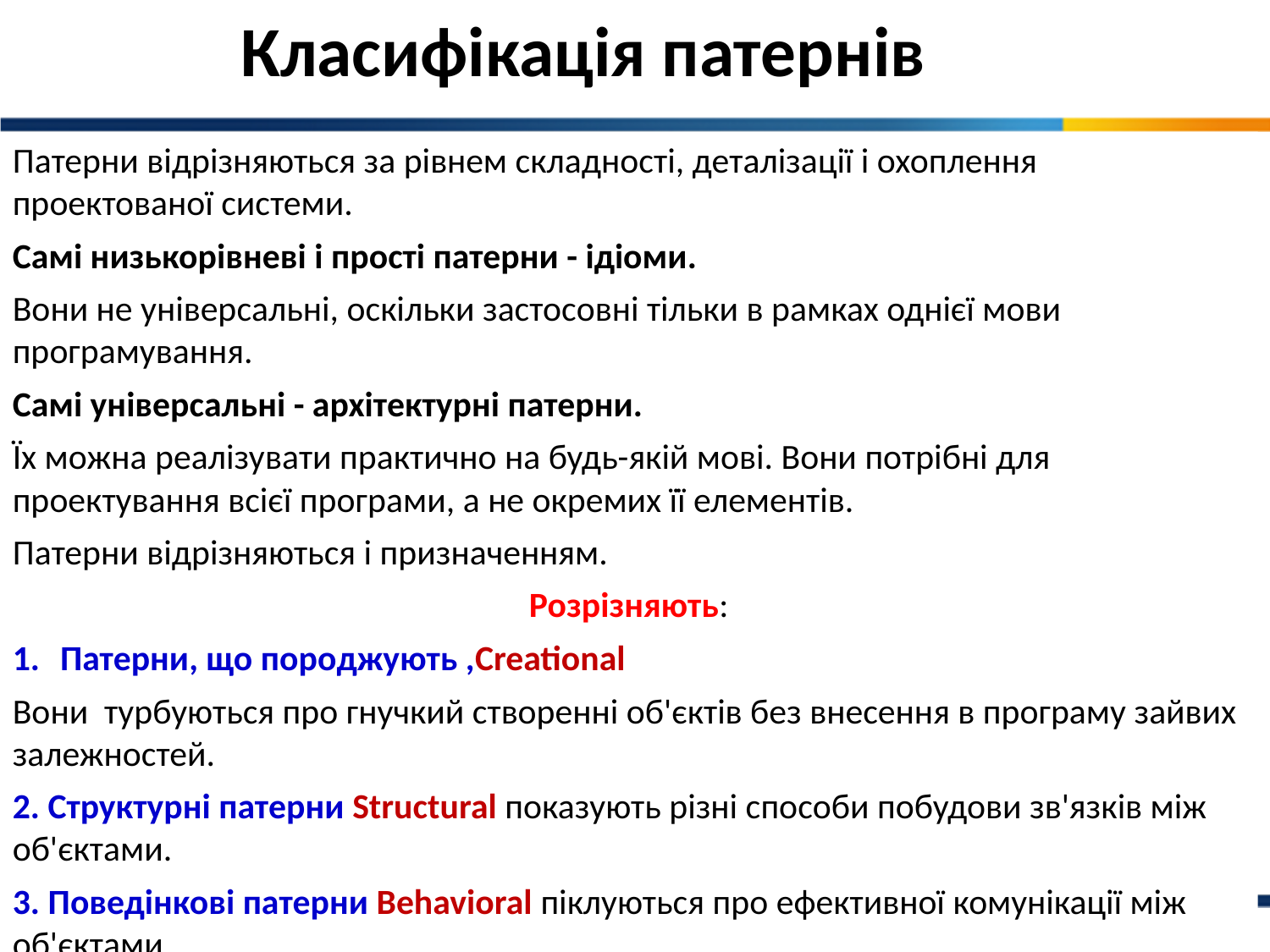

Класифікація патернів
Патерни відрізняються за рівнем складності, деталізації і охоплення проектованої системи.
Самі низькорівневі і прості патерни - ідіоми.
Вони не універсальні, оскільки застосовні тільки в рамках однієї мови програмування.
Самі універсальні - архітектурні патерни.
Їх можна реалізувати практично на будь-якій мові. Вони потрібні для проектування всієї програми, а не окремих її елементів.
Патерни відрізняються і призначенням.
Розрізняють:
Патерни, що породжують ,Creational
Вони  турбуються про гнучкий створенні об'єктів без внесення в програму зайвих залежностей.
2. Структурні патерни Structural показують різні способи побудови зв'язків між об'єктами.
3. Поведінкові патерни Behavioral піклуються про ефективної комунікації між об'єктами.